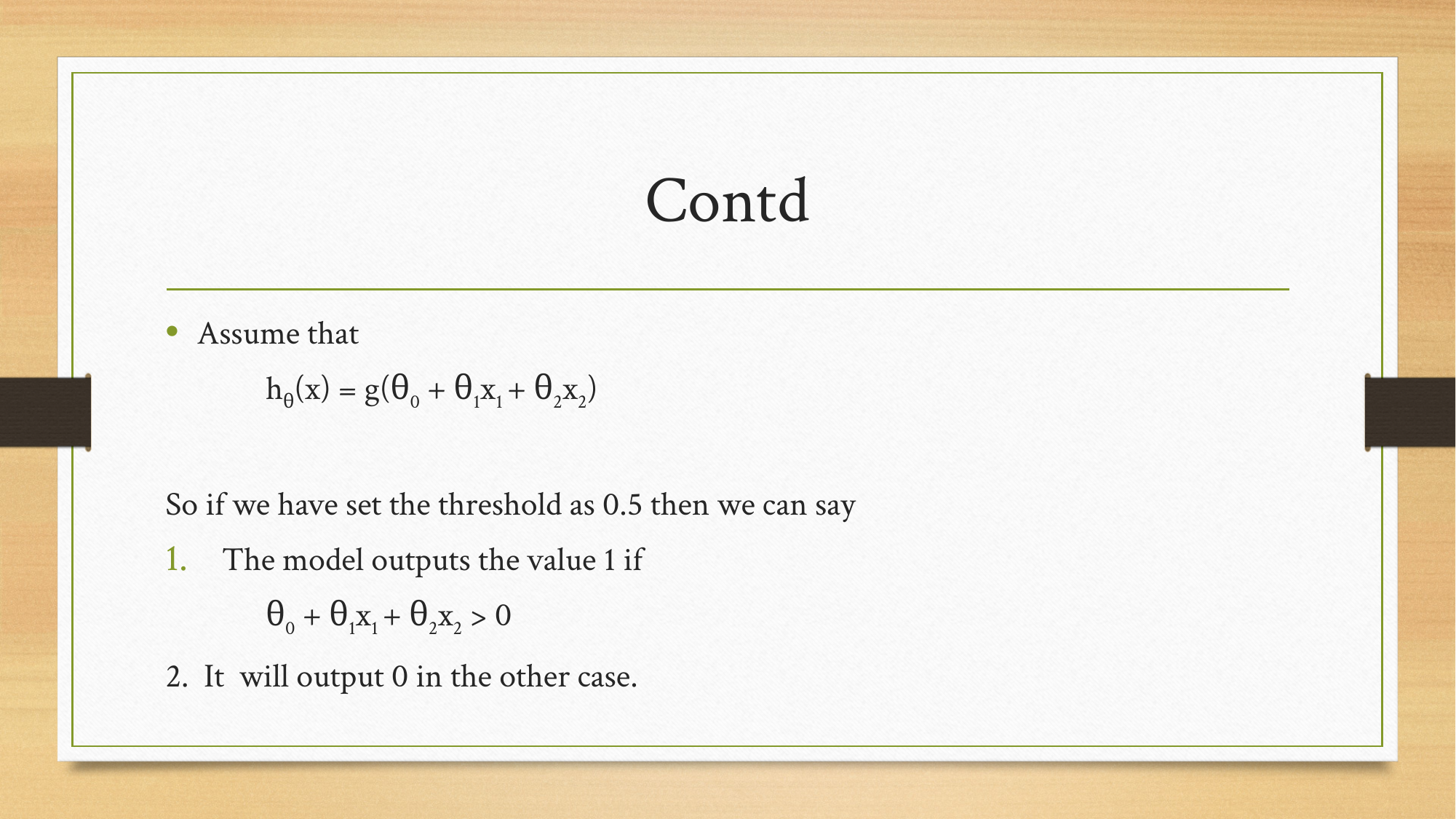

# Contd
Assume that
	hθ(x) = g(θ0 + θ1x1 + θ2x2)

So if we have set the threshold as 0.5 then we can say
The model outputs the value 1 if
	θ0 + θ1x1 + θ2x2 > 0
2.  It  will output 0 in the other case.